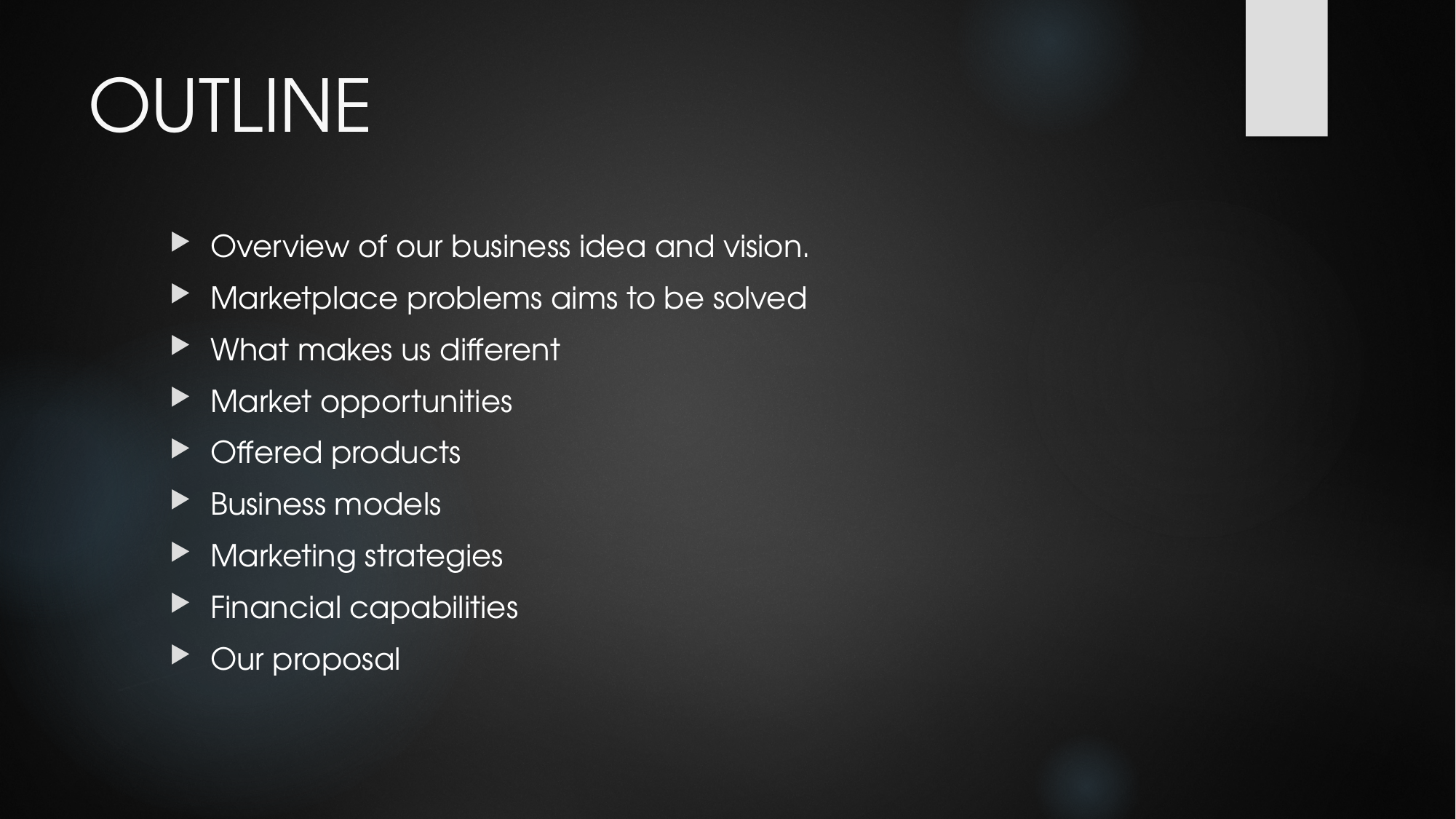

# OUTLINE
Overview of our business idea and vision.
Marketplace problems aims to be solved
What makes us different
Market opportunities
Offered products
Business models
Marketing strategies
Financial capabilities
Our proposal